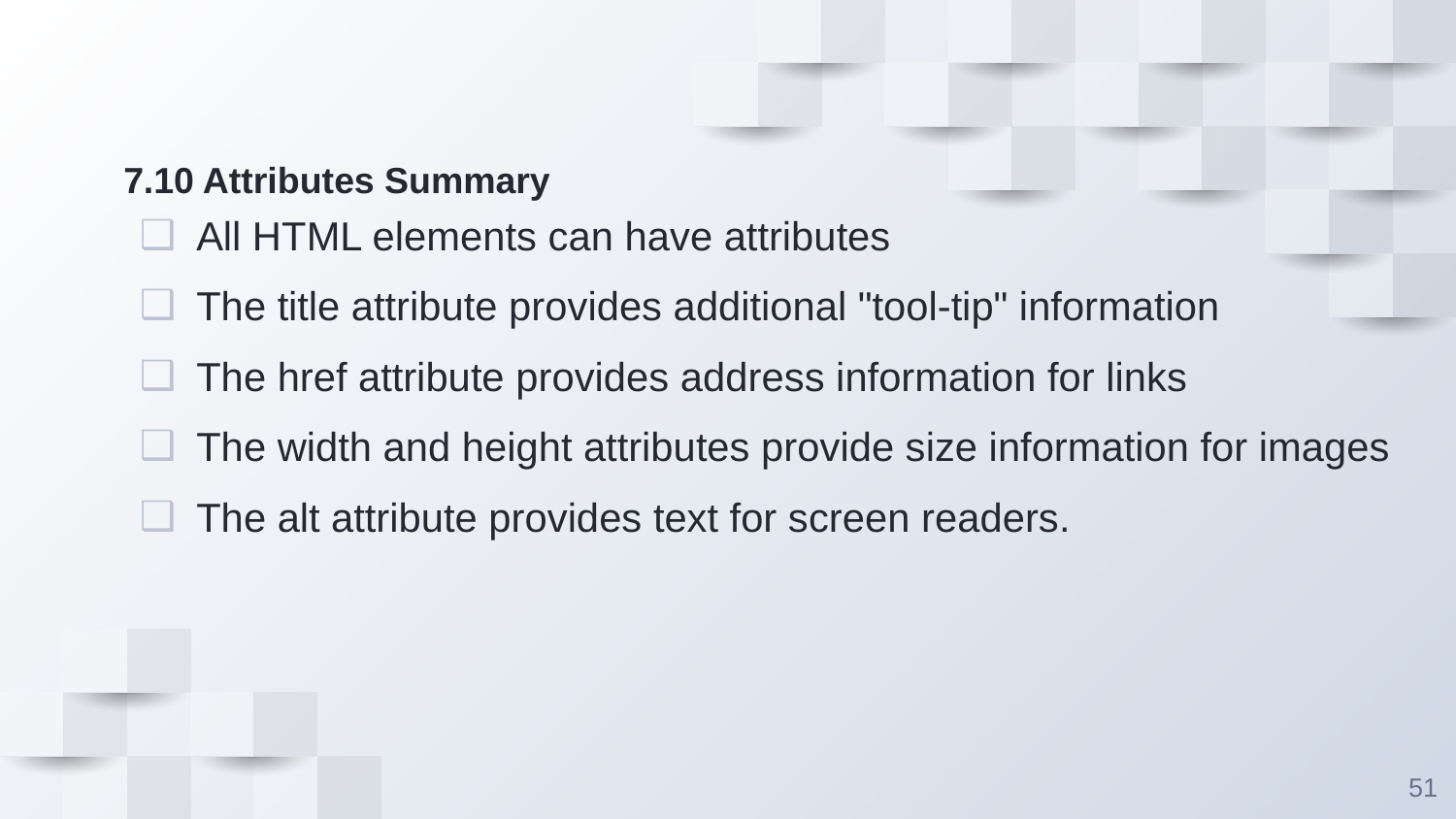

# 7.10 Attributes Summary
All HTML elements can have attributes
The title attribute provides additional "tool-tip" information
The href attribute provides address information for links
The width and height attributes provide size information for images
The alt attribute provides text for screen readers.

51